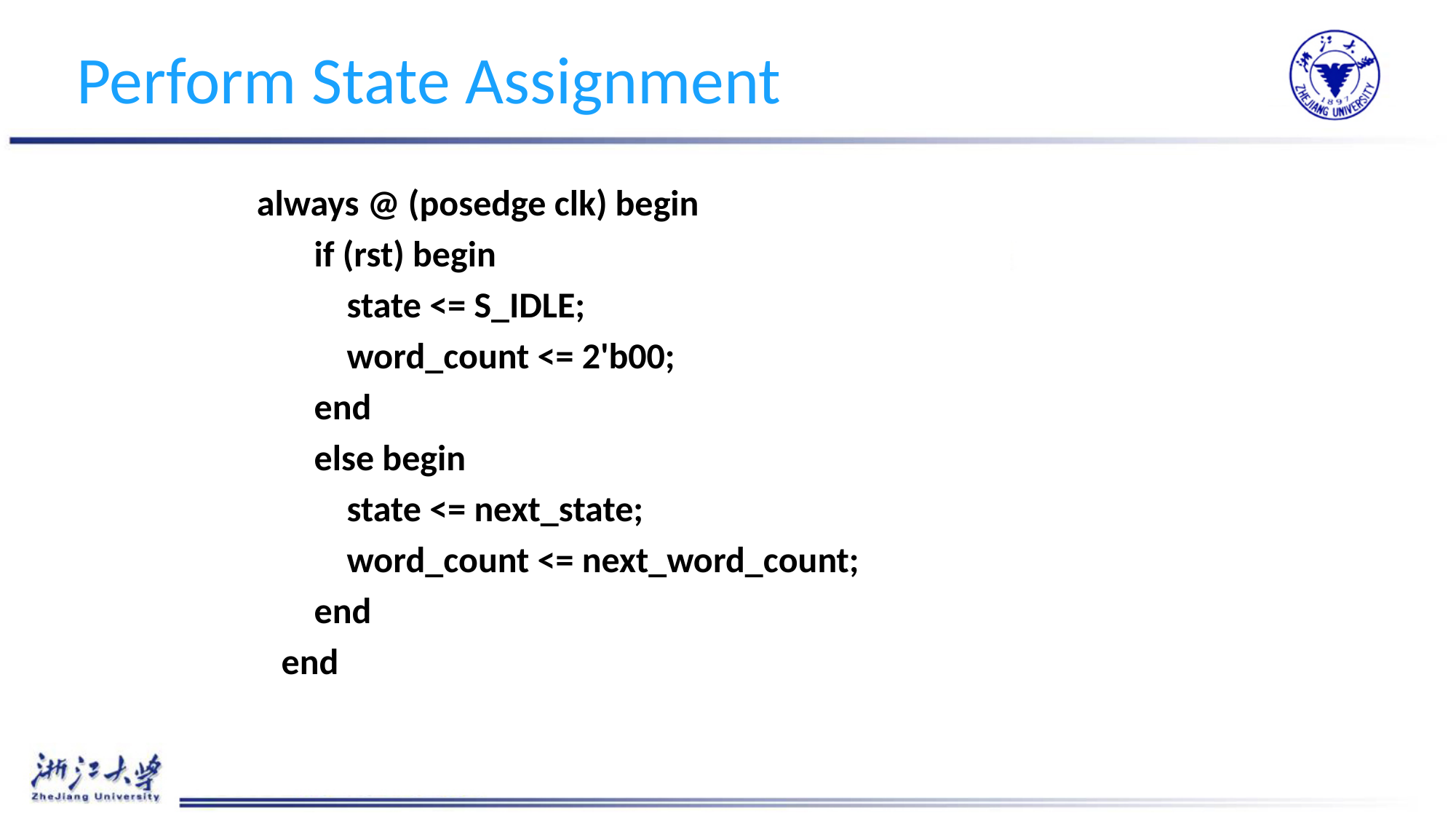

# Perform State Assignment
 always @ (posedge clk) begin
        if (rst) begin
            state <= S_IDLE;
            word_count <= 2'b00;
        end
        else begin
            state <= next_state;
            word_count <= next_word_count;
        end
    end